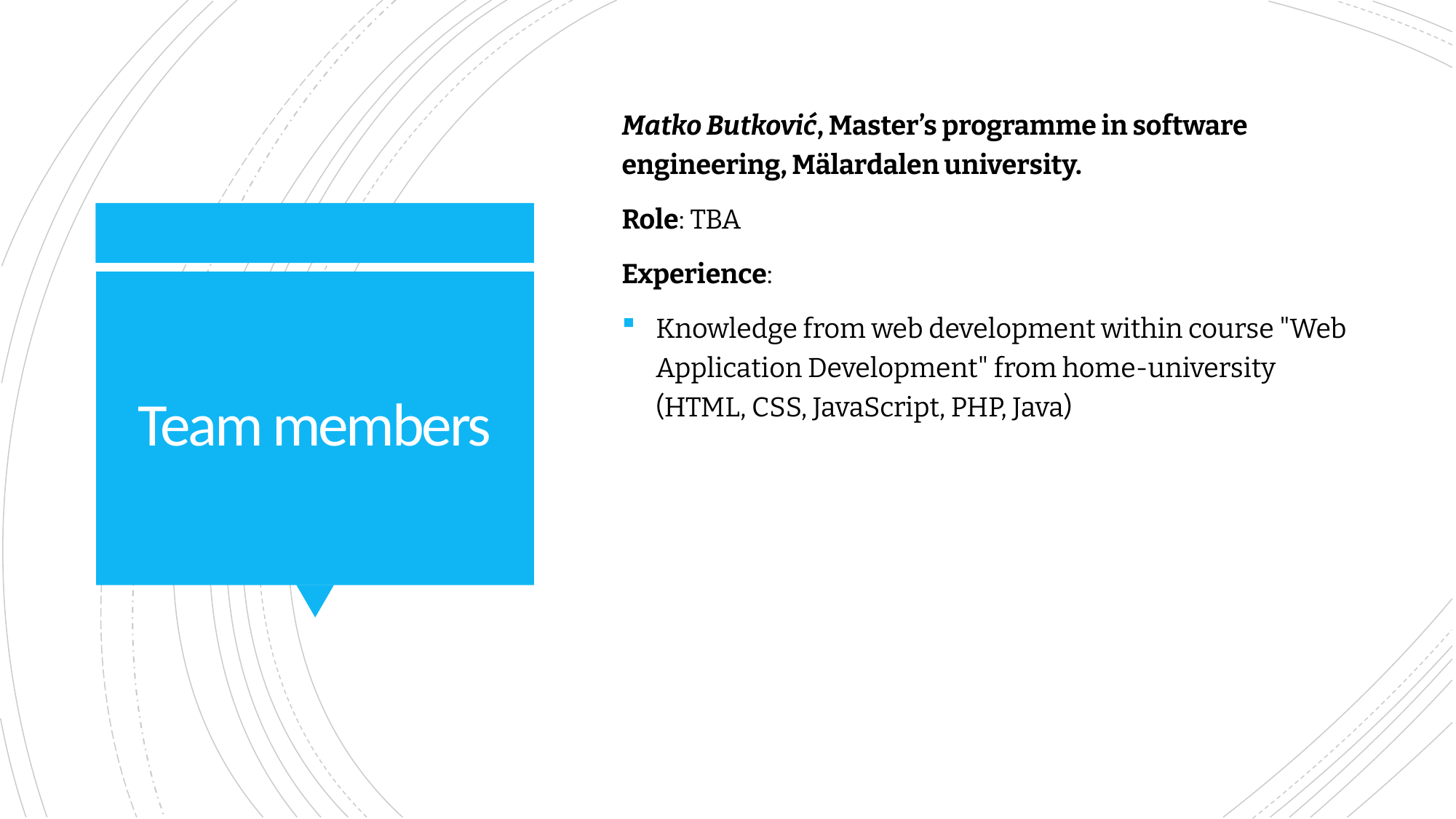

Matko Butković, Master’s programme in software engineering, Mälardalen university.
Role: TBA
Experience:
Knowledge from web development within course "Web Application Development" from home-university (HTML, CSS, JavaScript, PHP, Java)

# Team members